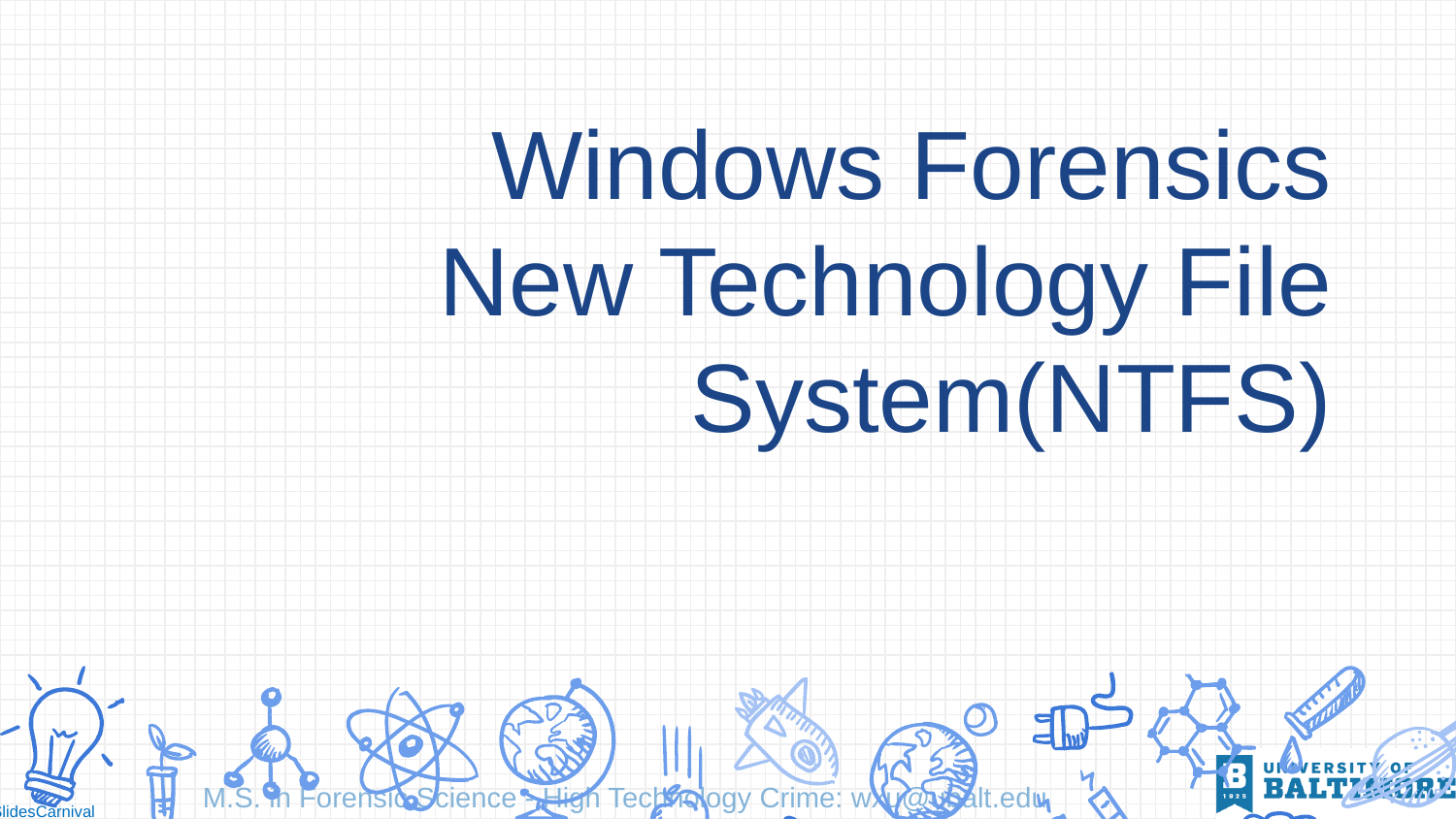

# Windows Forensics New Technology File System(NTFS)